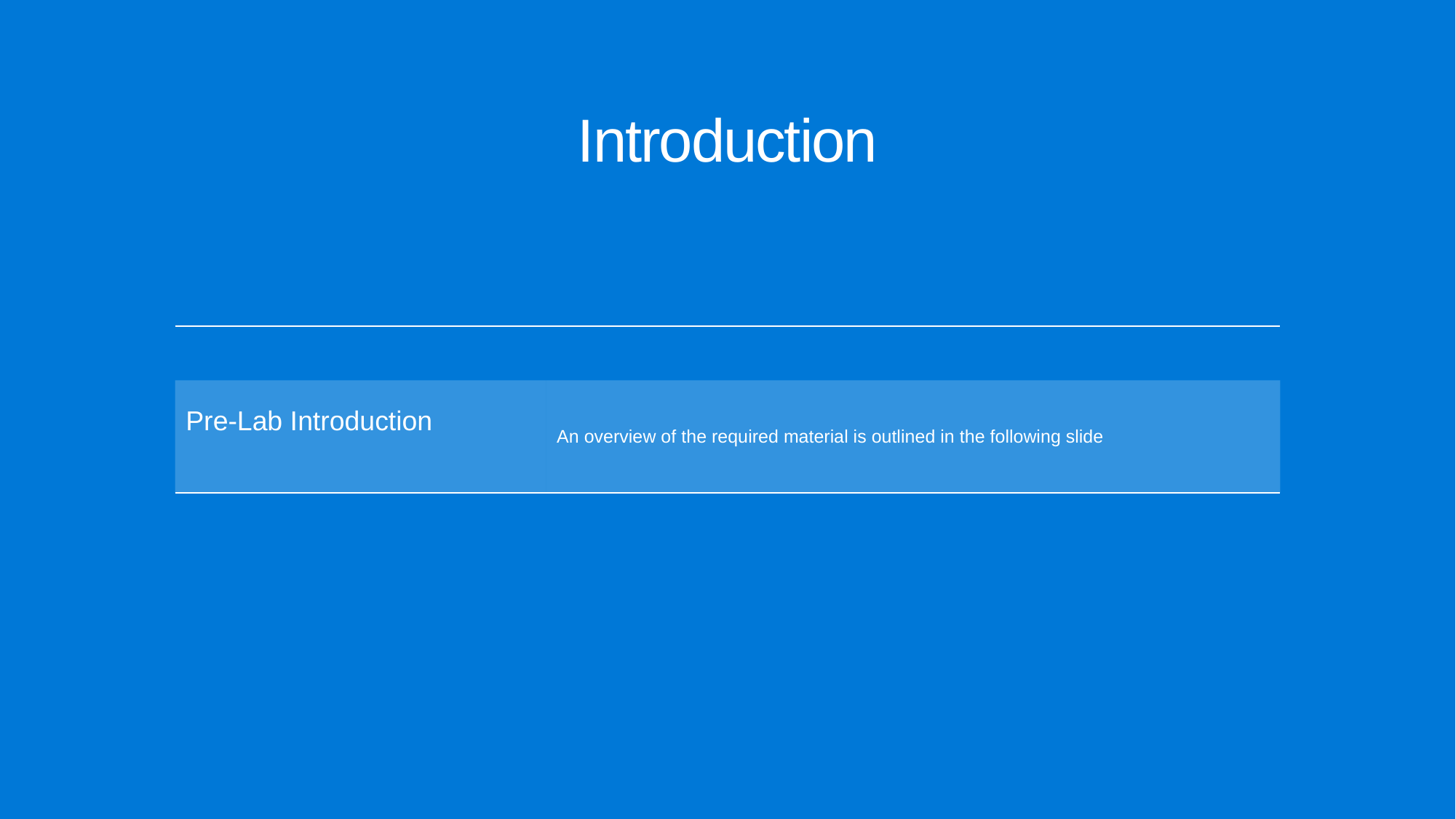

# Introduction
|  |  |
| --- | --- |
| Pre-Lab Introduction | An overview of the required material is outlined in the following slide |